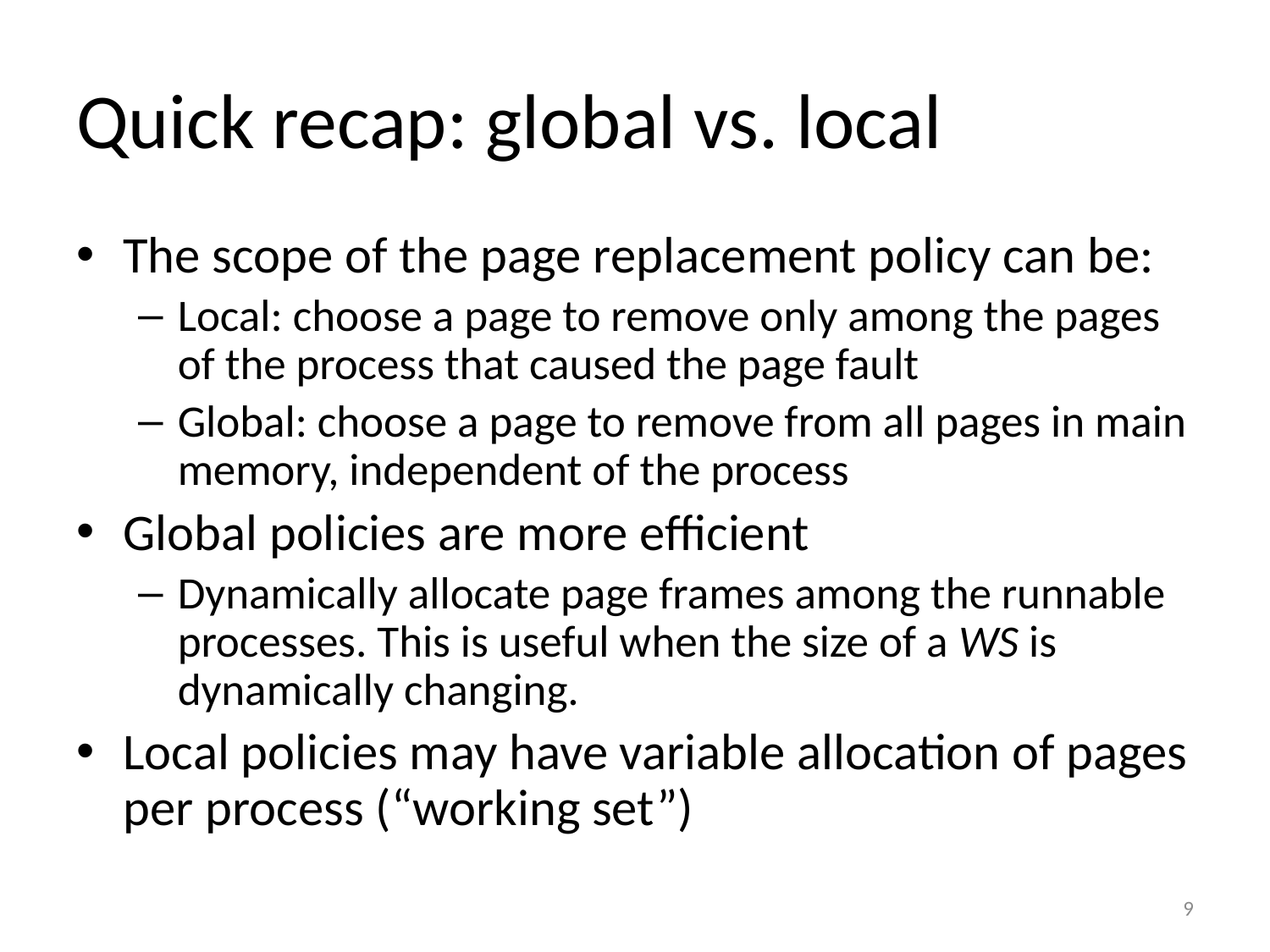

# Quick recap: global vs. local
The scope of the page replacement policy can be:
Local: choose a page to remove only among the pages of the process that caused the page fault
Global: choose a page to remove from all pages in main memory, independent of the process
Global policies are more efficient
Dynamically allocate page frames among the runnable processes. This is useful when the size of a WS is dynamically changing.
Local policies may have variable allocation of pages per process (“working set”)
9